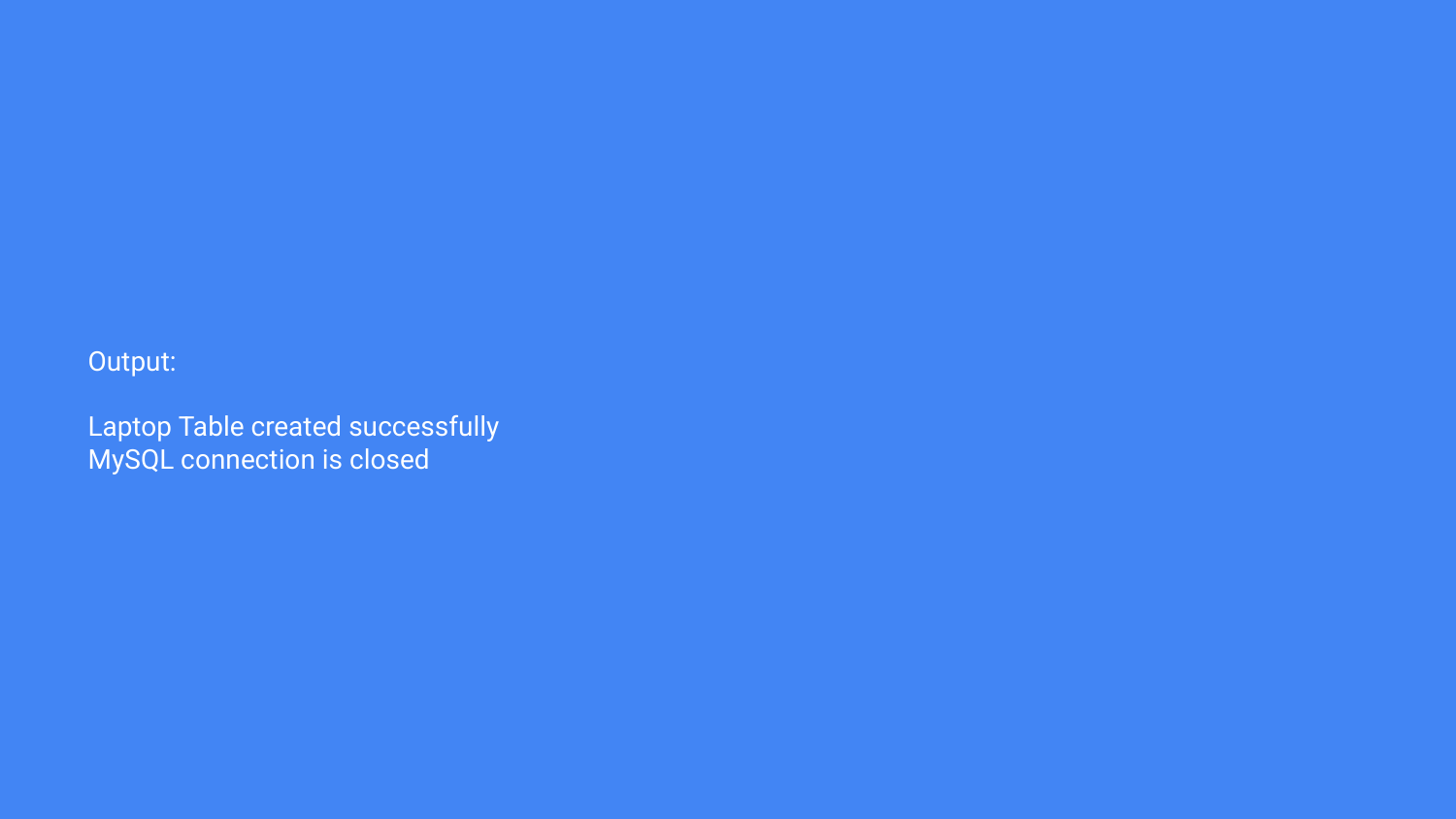

# Output:

Laptop Table created successfully
MySQL connection is closed